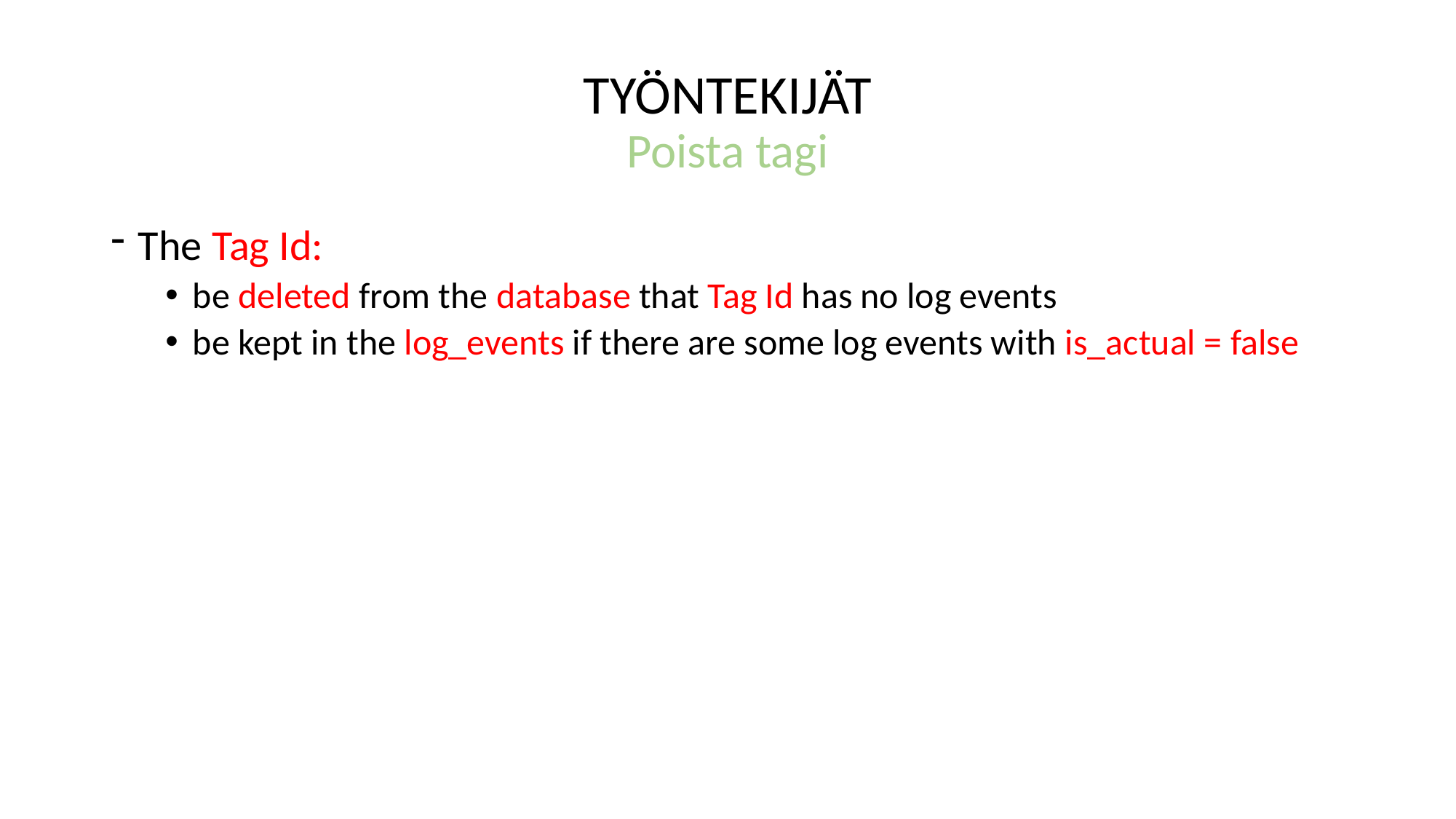

# TYÖNTEKIJÄT Poista tagi
The Tag Id:
be deleted from the database that Tag Id has no log events
be kept in the log_events if there are some log events with is_actual = false